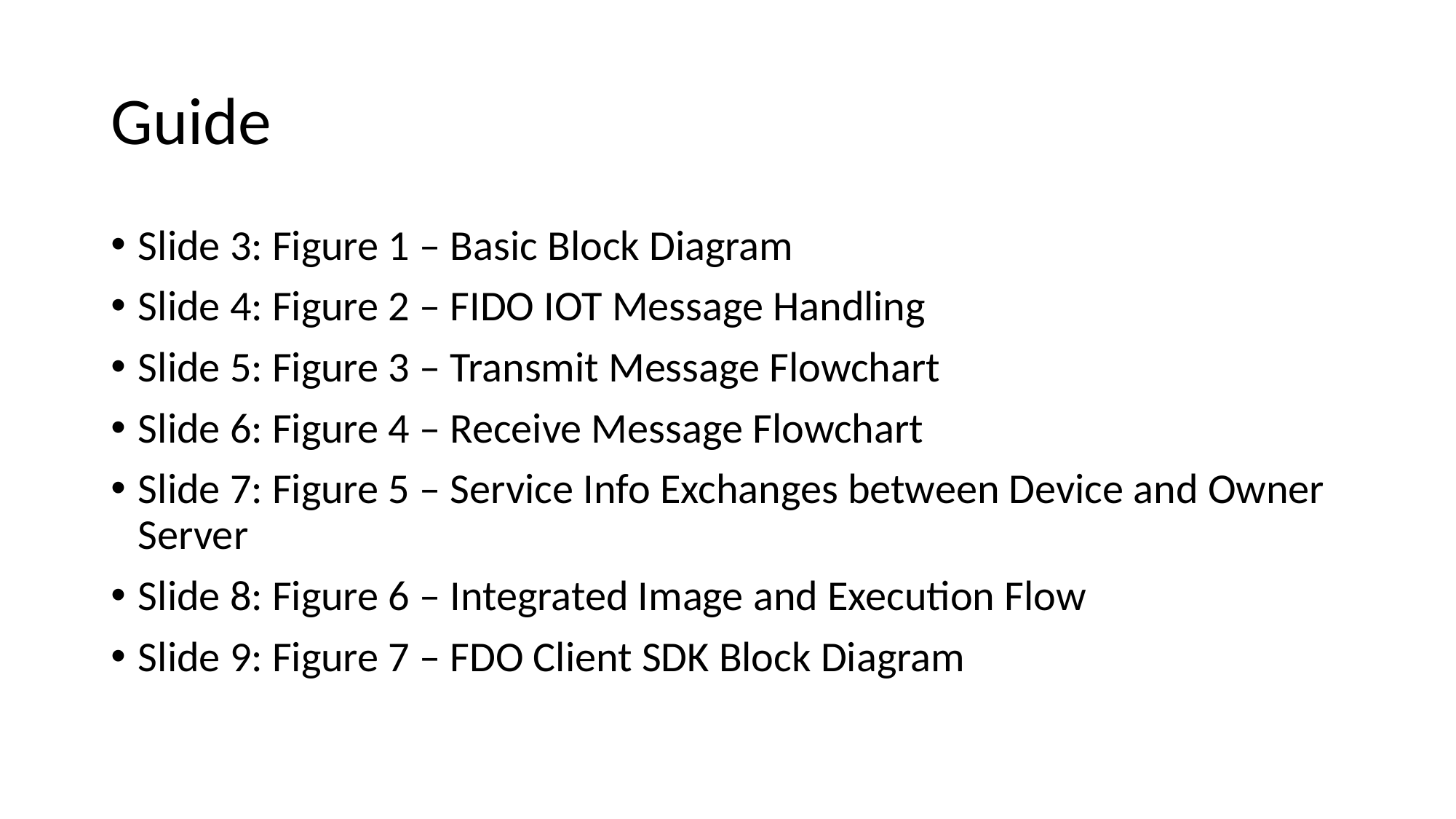

# Guide
Slide 3: Figure 1 – Basic Block Diagram
Slide 4: Figure 2 – FIDO IOT Message Handling
Slide 5: Figure 3 – Transmit Message Flowchart
Slide 6: Figure 4 – Receive Message Flowchart
Slide 7: Figure 5 – Service Info Exchanges between Device and Owner Server
Slide 8: Figure 6 – Integrated Image and Execution Flow
Slide 9: Figure 7 – FDO Client SDK Block Diagram